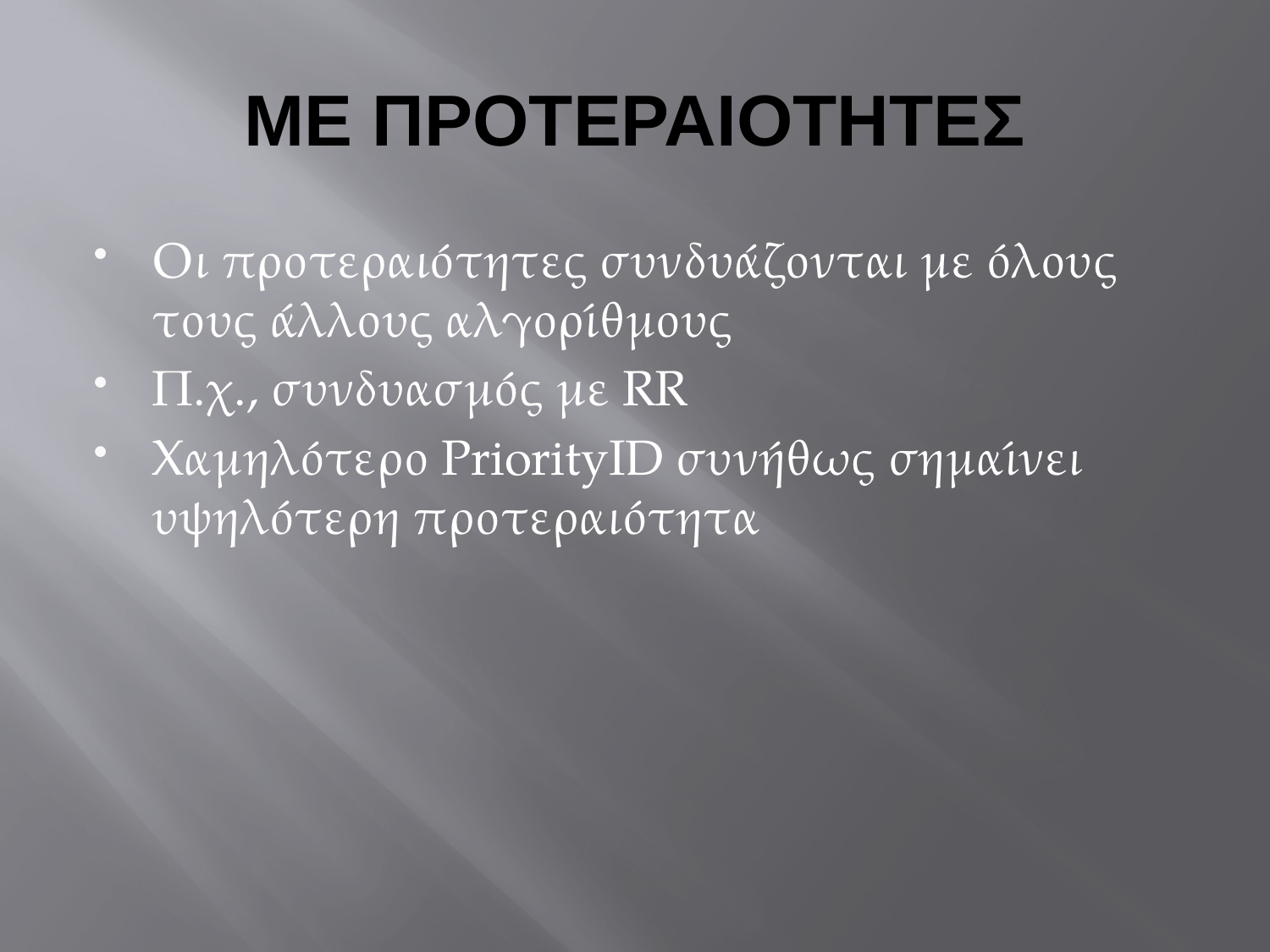

# ΜΕ ΠΡΟΤΕΡΑΙΟΤΗΤΕΣ
Οι προτεραιότητες συνδυάζονται με όλους τους άλλους αλγορίθμους
Π.χ., συνδυασμός με RR
Χαμηλότερο PriorityID συνήθως σημαίνει υψηλότερη προτεραιότητα